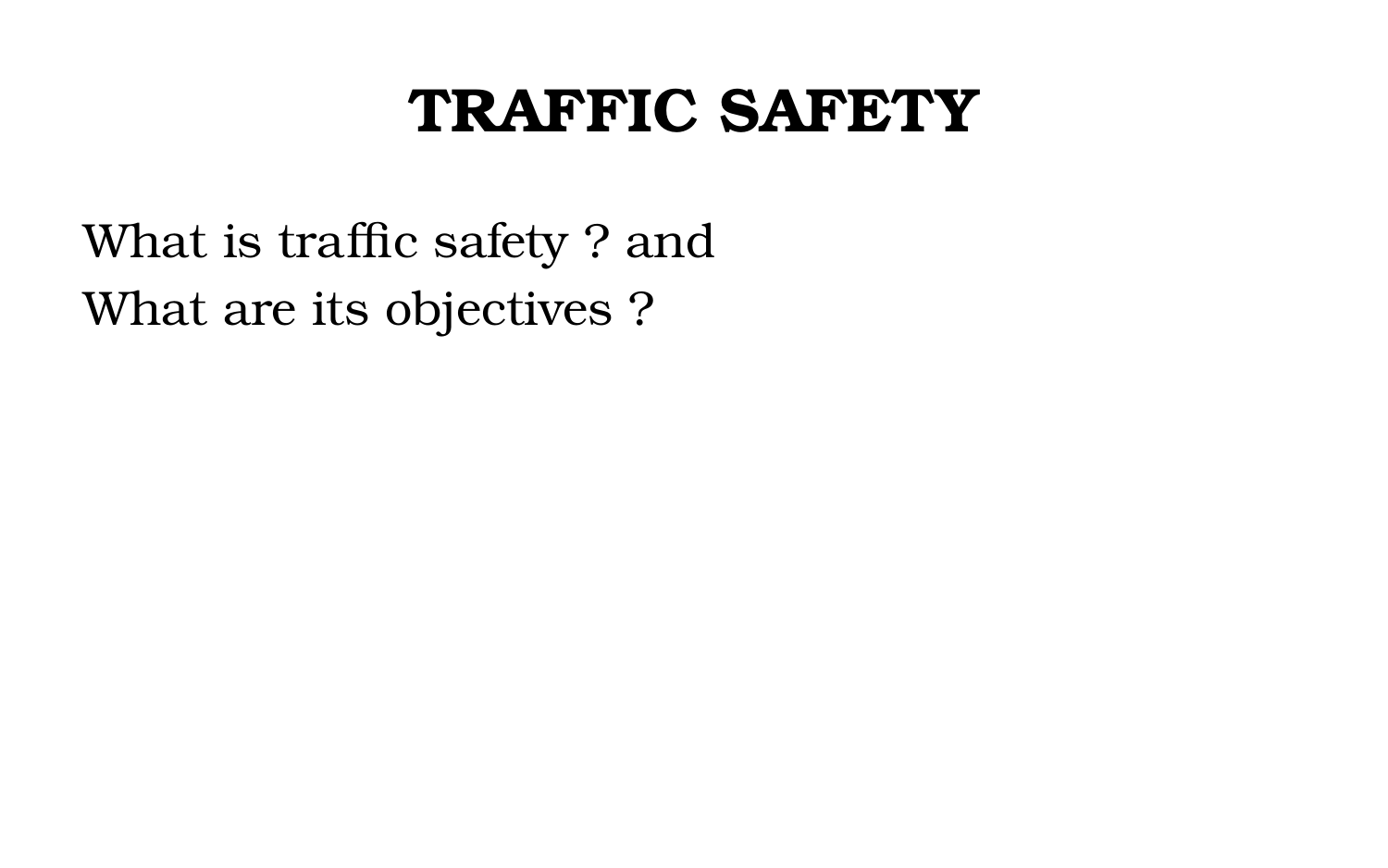

# TRAFFIC SAFETY
What is traffic safety ? and
What are its objectives ?